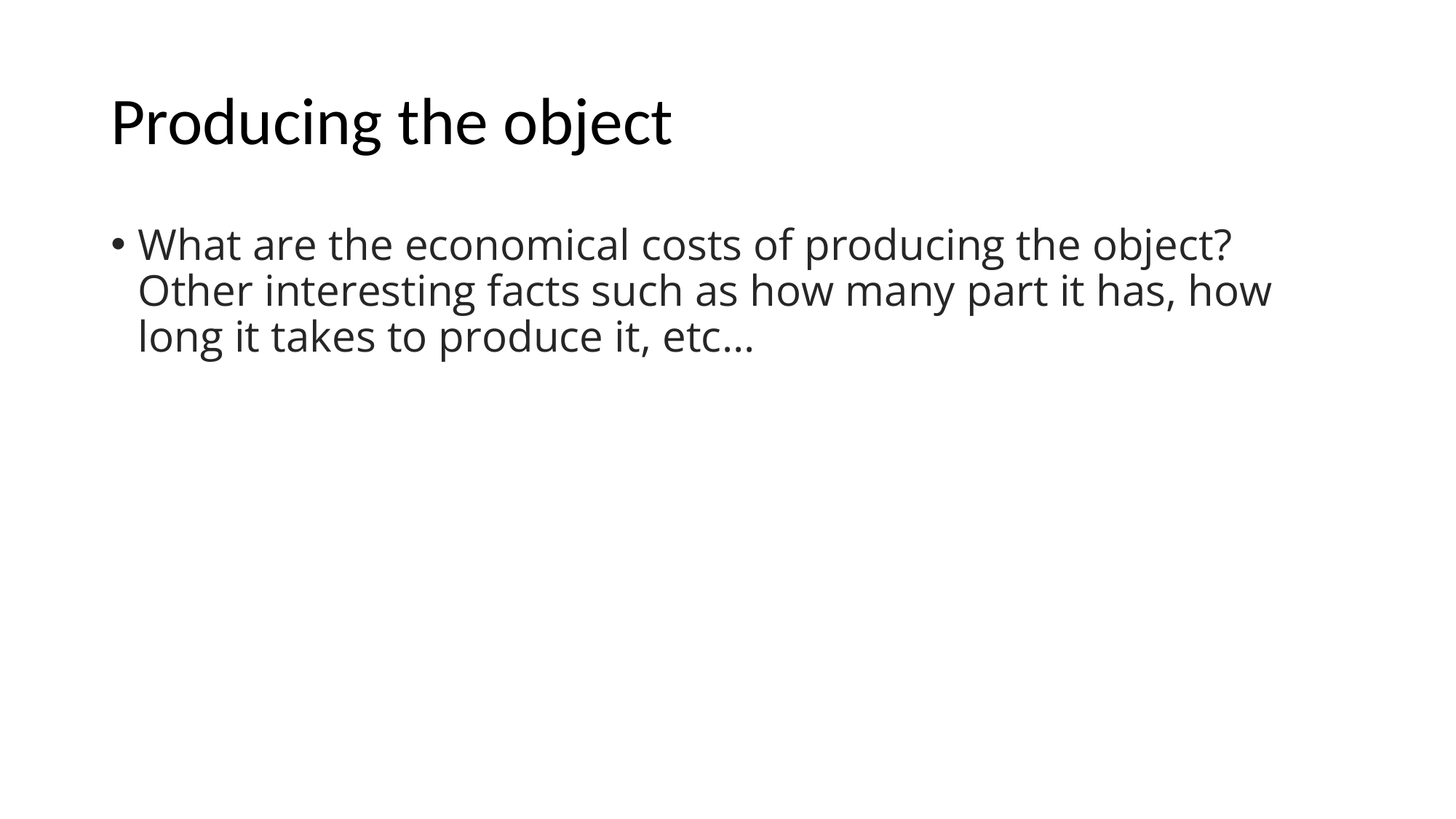

# Producing the object
What are the economical costs of producing the object? Other interesting facts such as how many part it has, how long it takes to produce it, etc...